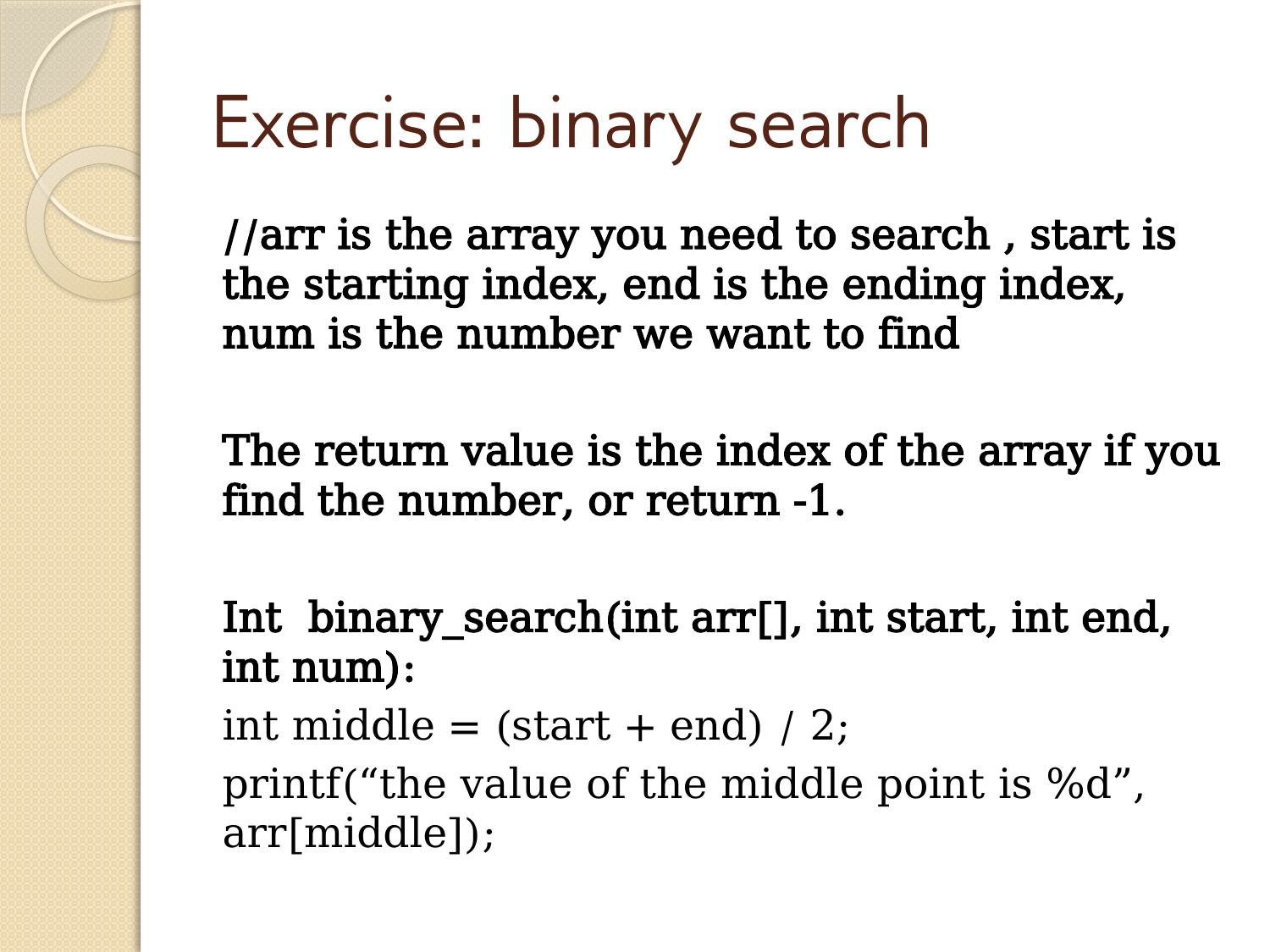

# Exercise: binary search
//arr is the array you need to search , start is the starting index, end is the ending index, num is the number we want to find

The return value is the index of the array if you find the number, or return -1.

Int  binary_search(int arr[], int start, int end, int num):
	int middle = (start + end) / 2;
	printf(“the value of the middle point is %d”, arr[middle]);